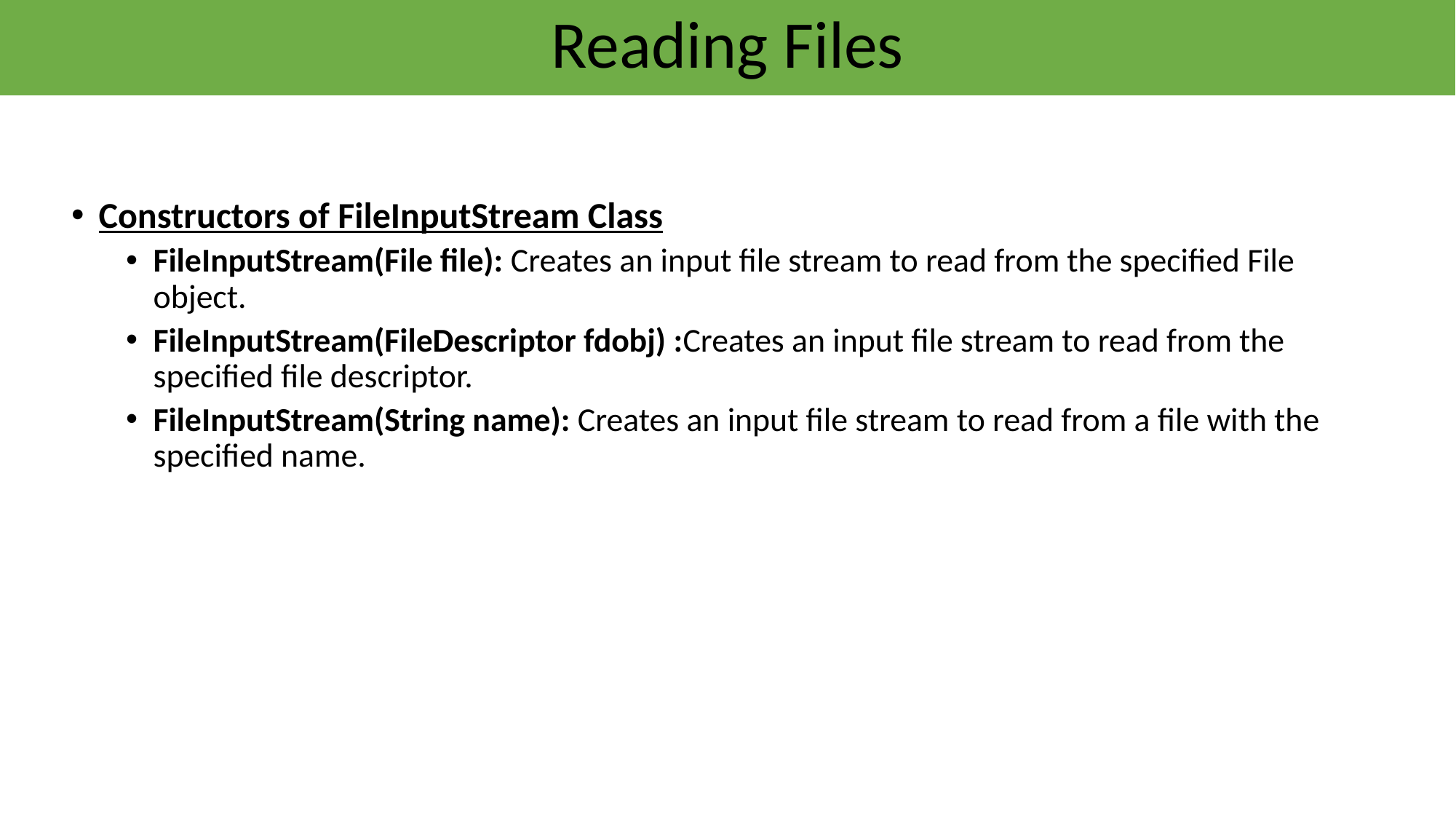

# Reading Files

Constructors of FileInputStream Class
FileInputStream(File file): Creates an input file stream to read from the specified File object.
FileInputStream(FileDescriptor fdobj) :Creates an input file stream to read from the specified file descriptor.
FileInputStream(String name): Creates an input file stream to read from a file with the specified name.